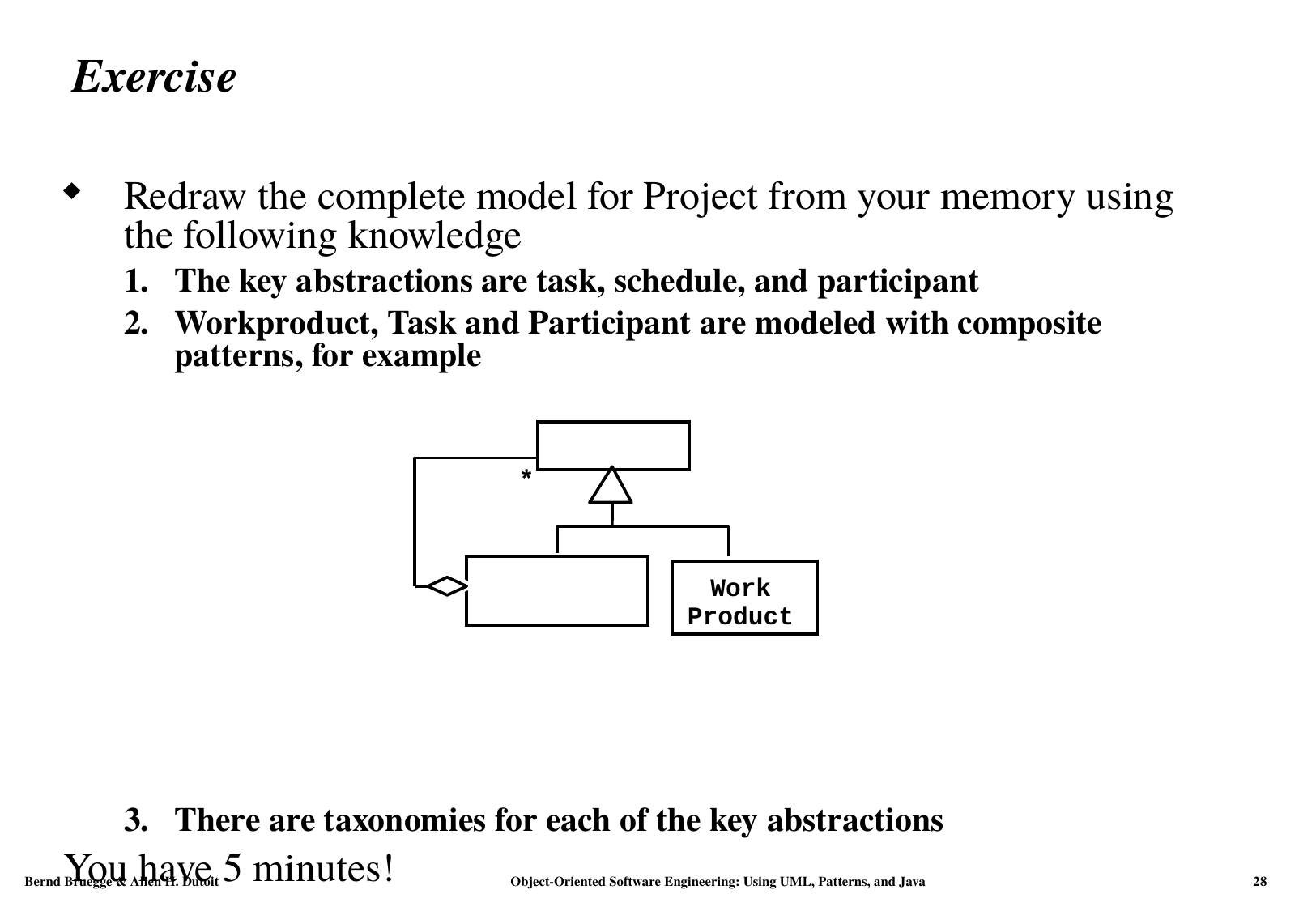

# Exercise
Redraw the complete model for Project from your memory using the following knowledge
The key abstractions are task, schedule, and participant
Workproduct, Task and Participant are modeled with composite patterns, for example

There are taxonomies for each of the key abstractions
You have 5 minutes!

*

Work

Product